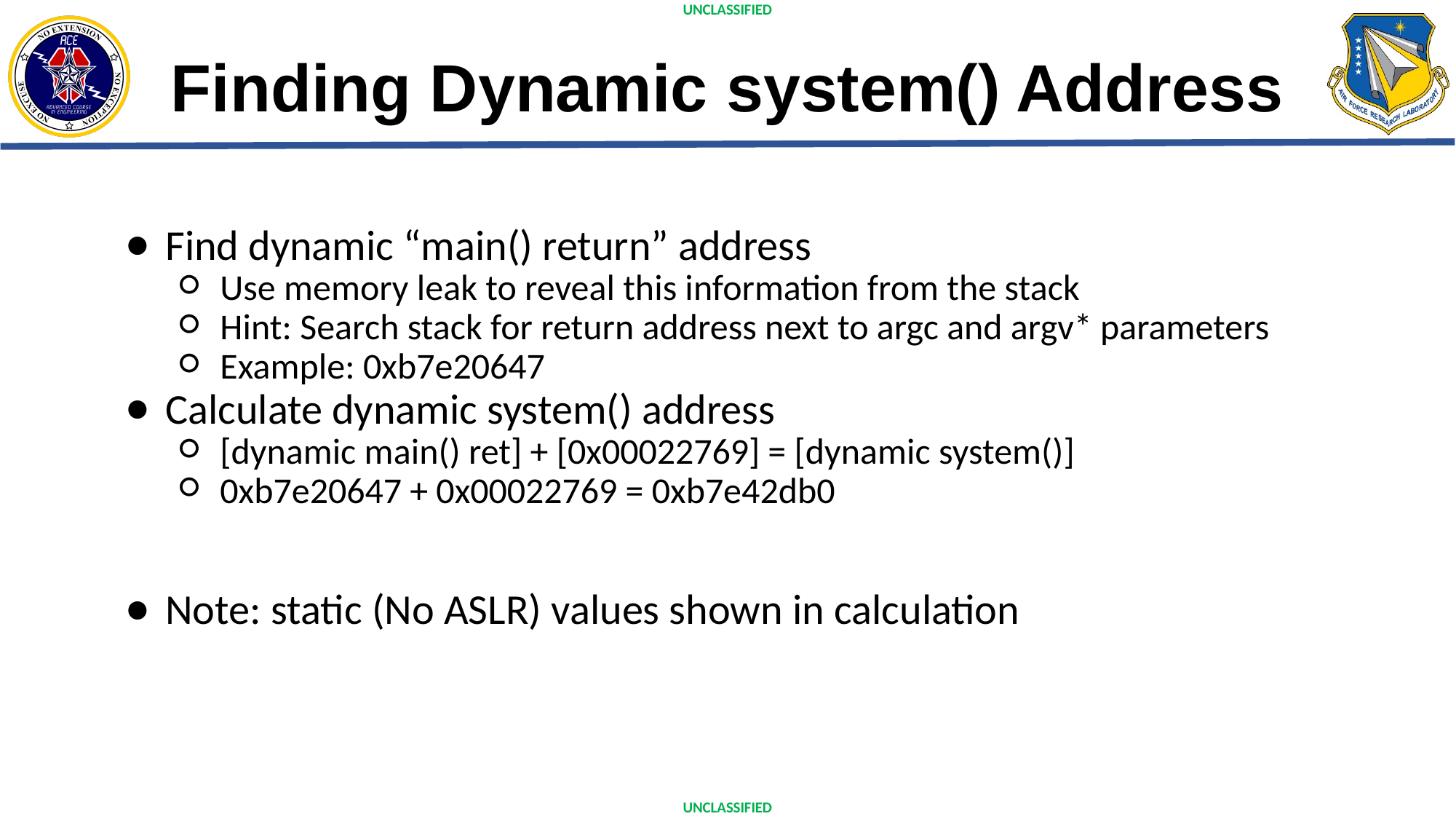

# Finding Dynamic system() Address
Find dynamic “main() return” address
Use memory leak to reveal this information from the stack
Hint: Search stack for return address next to argc and argv* parameters
Example: 0xb7e20647
Calculate dynamic system() address
[dynamic main() ret] + [0x00022769] = [dynamic system()]
0xb7e20647 + 0x00022769 = 0xb7e42db0

Note: static (No ASLR) values shown in calculation